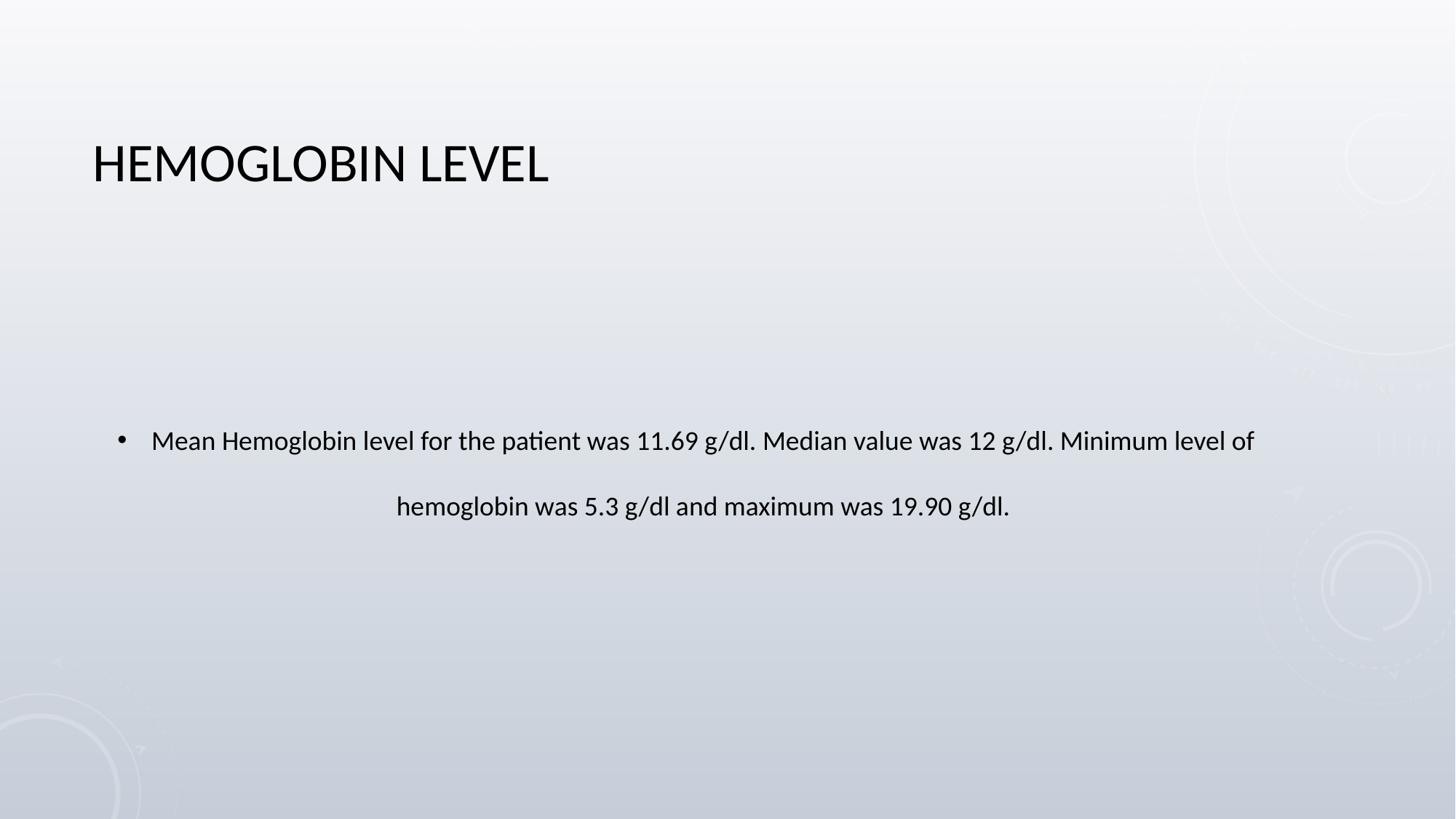

# Hemoglobin level
Mean Hemoglobin level for the patient was 11.69 g/dl. Median value was 12 g/dl. Minimum level of hemoglobin was 5.3 g/dl and maximum was 19.90 g/dl.